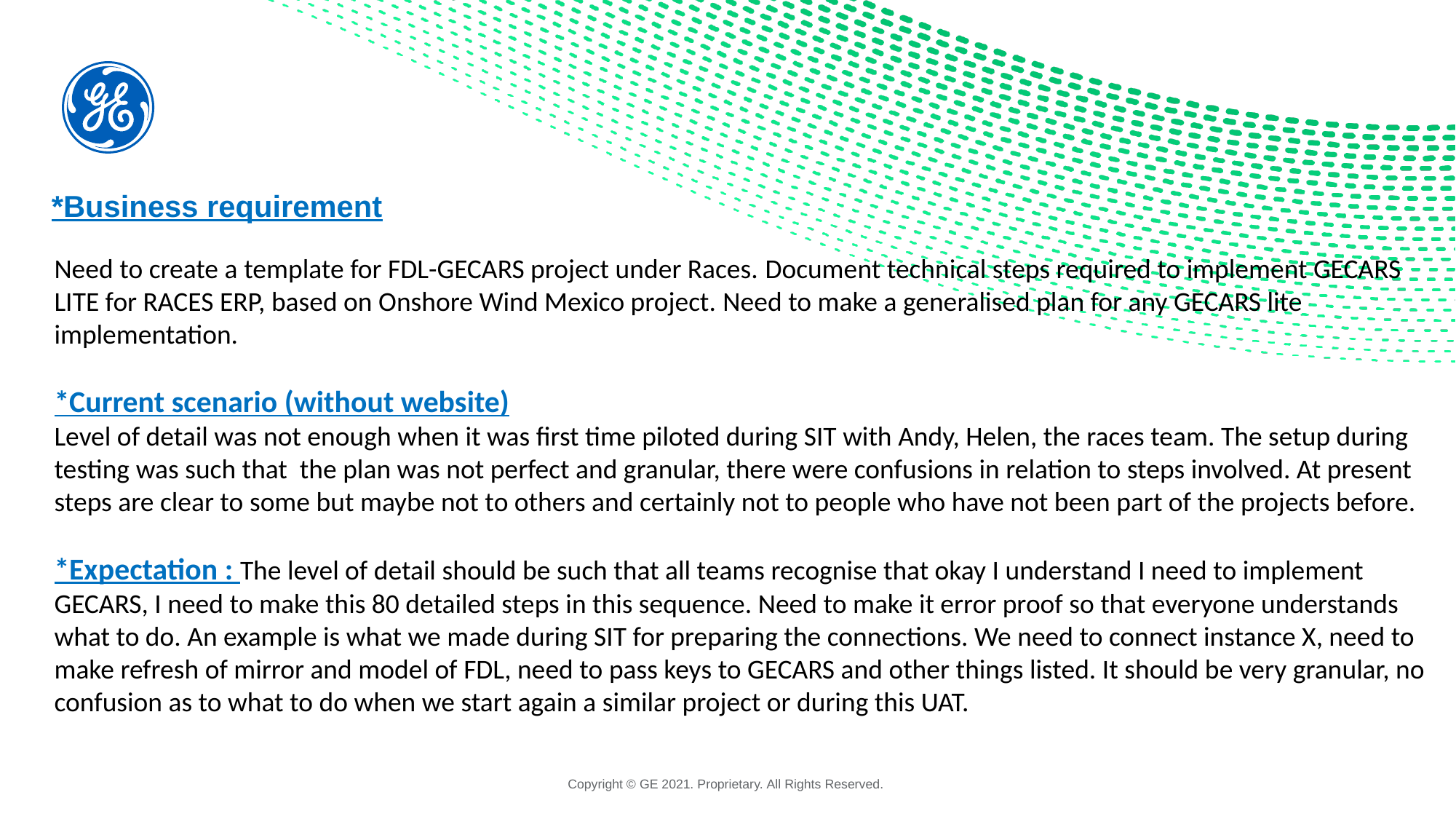

# *Business requirement
Need to create a template for FDL-GECARS project under Races. Document technical steps required to implement GECARS LITE for RACES ERP, based on Onshore Wind Mexico project. Need to make a generalised plan for any GECARS lite implementation.

*Current scenario (without website)
Level of detail was not enough when it was first time piloted during SIT with Andy, Helen, the races team. The setup during testing was such that  the plan was not perfect and granular, there were confusions in relation to steps involved. At present steps are clear to some but maybe not to others and certainly not to people who have not been part of the projects before.

*Expectation : The level of detail should be such that all teams recognise that okay I understand I need to implement GECARS, I need to make this 80 detailed steps in this sequence. Need to make it error proof so that everyone understands what to do. An example is what we made during SIT for preparing the connections. We need to connect instance X, need to make refresh of mirror and model of FDL, need to pass keys to GECARS and other things listed. It should be very granular, no confusion as to what to do when we start again a similar project or during this UAT.